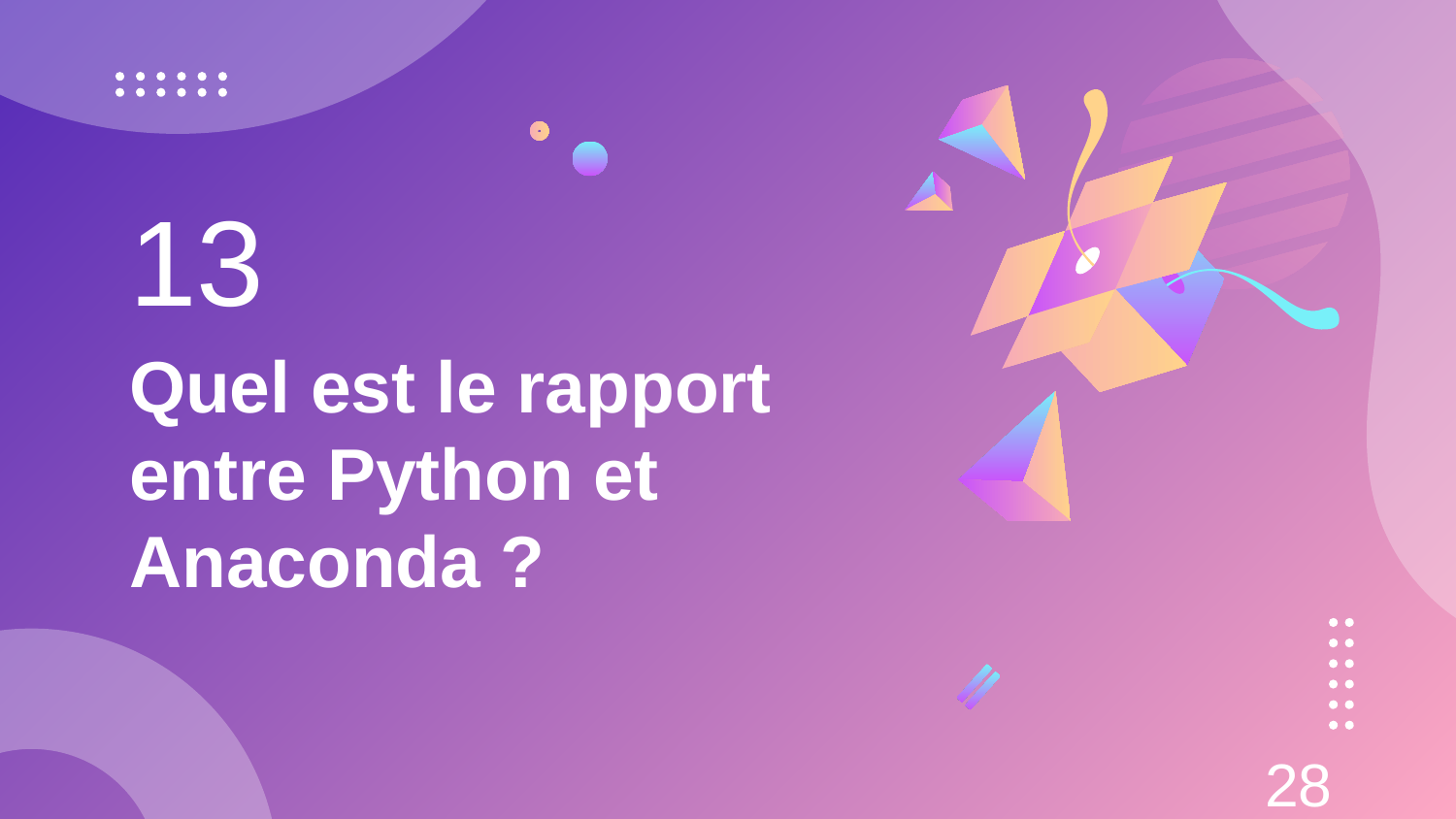

13
# Quel est le rapport entre Python et Anaconda ?

28